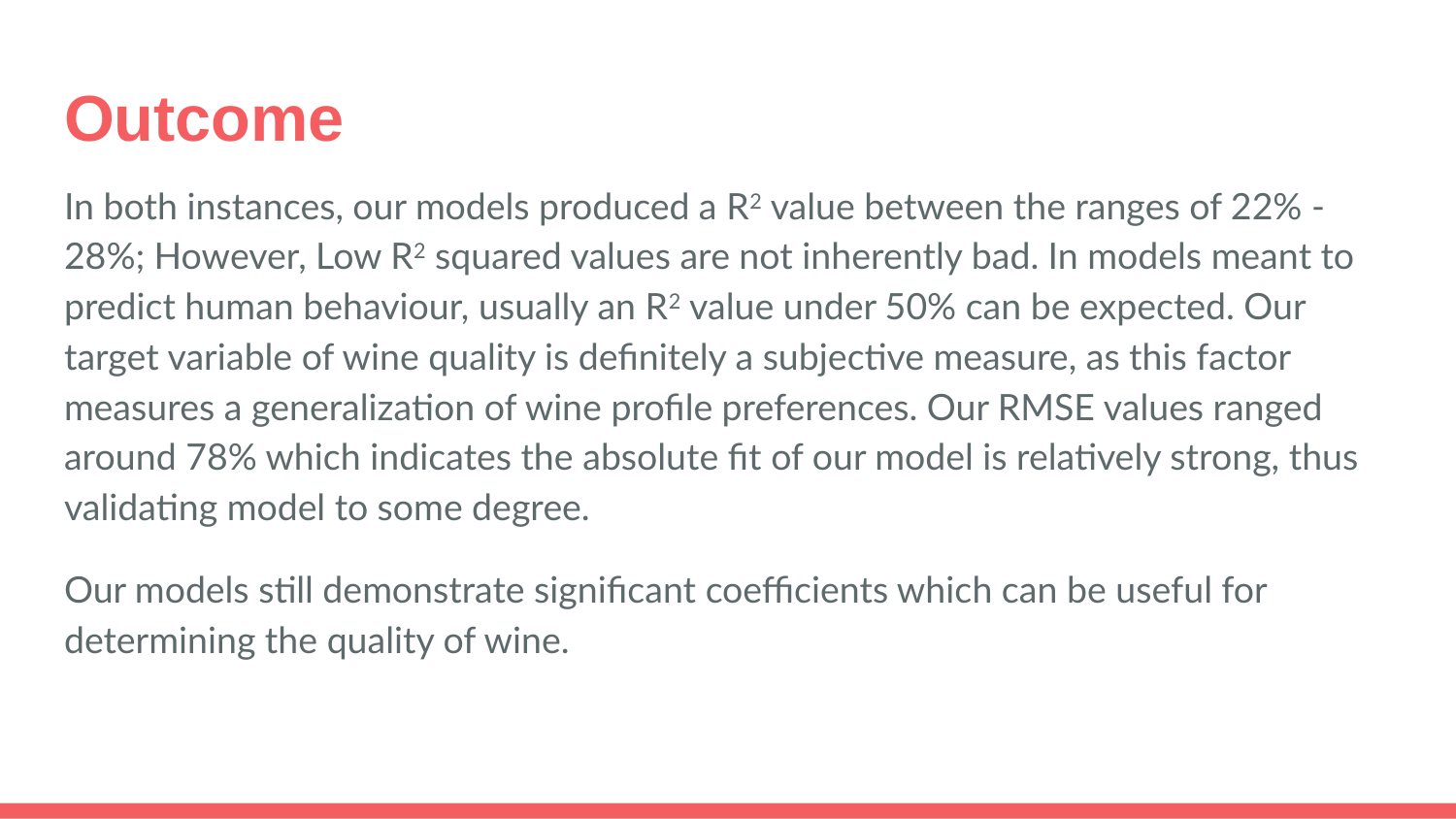

# Outcome
In both instances, our models produced a R2 value between the ranges of 22% - 28%; However, Low R2 squared values are not inherently bad. In models meant to predict human behaviour, usually an R2 value under 50% can be expected. Our target variable of wine quality is definitely a subjective measure, as this factor measures a generalization of wine profile preferences. Our RMSE values ranged around 78% which indicates the absolute fit of our model is relatively strong, thus validating model to some degree.
Our models still demonstrate significant coefficients which can be useful for determining the quality of wine.